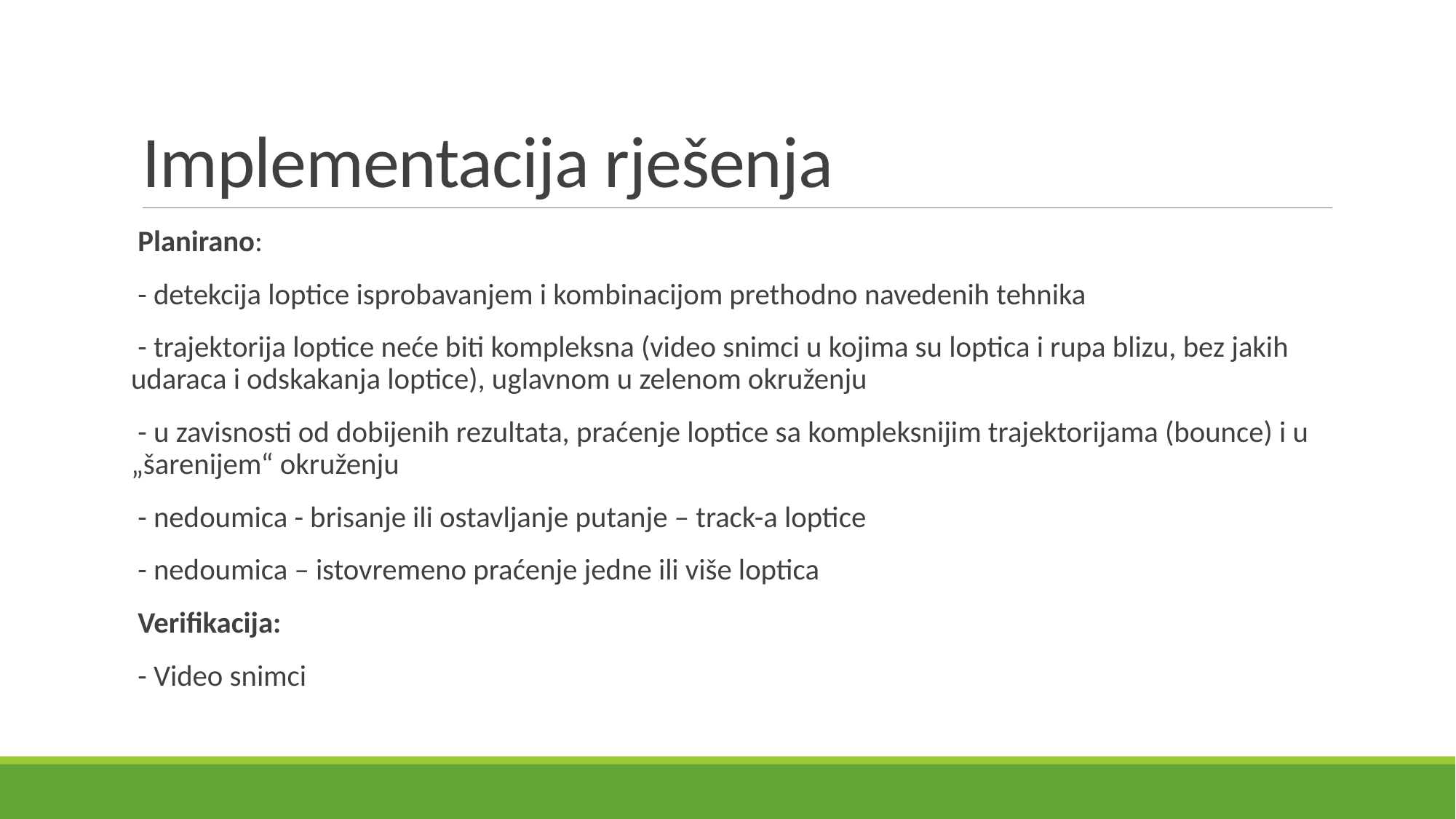

# Implementacija rješenja
 Planirano:
 - detekcija loptice isprobavanjem i kombinacijom prethodno navedenih tehnika
 - trajektorija loptice neće biti kompleksna (video snimci u kojima su loptica i rupa blizu, bez jakih udaraca i odskakanja loptice), uglavnom u zelenom okruženju
 - u zavisnosti od dobijenih rezultata, praćenje loptice sa kompleksnijim trajektorijama (bounce) i u „šarenijem“ okruženju
 - nedoumica - brisanje ili ostavljanje putanje – track-a loptice
 - nedoumica – istovremeno praćenje jedne ili više loptica
 Verifikacija:
 - Video snimci